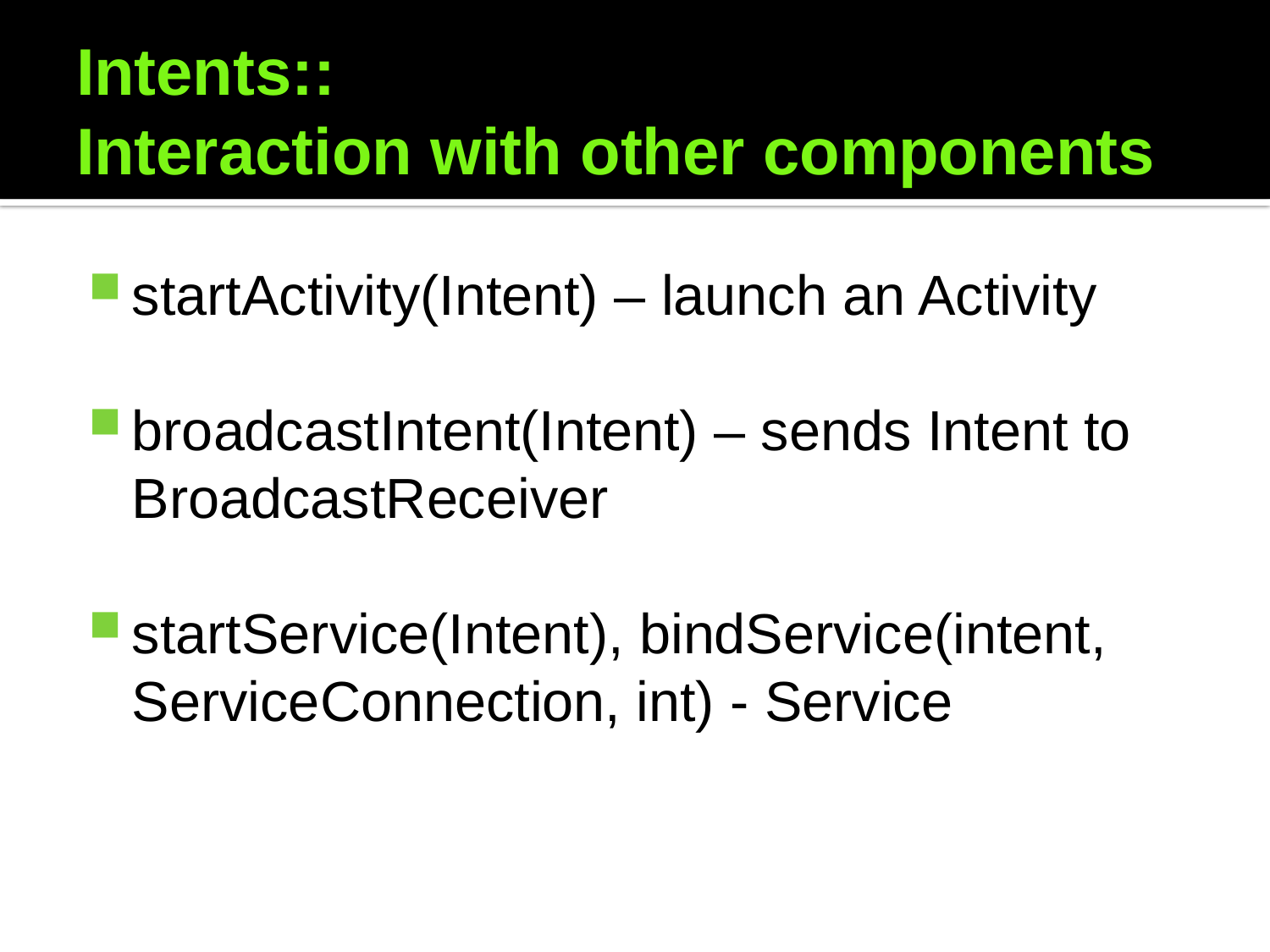

# Intents:: Interaction with other components
startActivity(Intent) – launch an Activity

broadcastIntent(Intent) – sends Intent to BroadcastReceiver

startService(Intent), bindService(intent, ServiceConnection, int) - Service